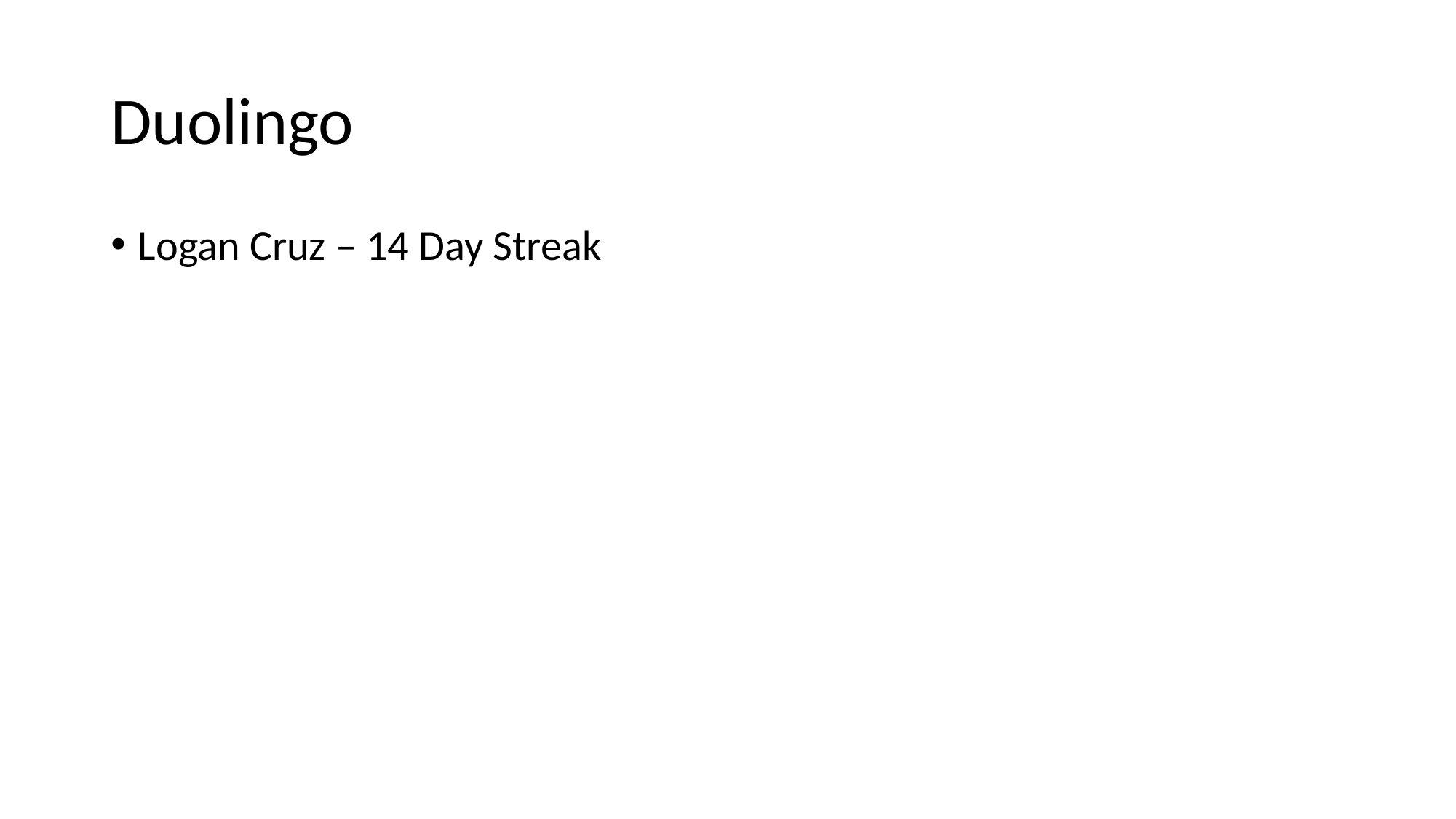

# Duolingo
Logan Cruz – 14 Day Streak